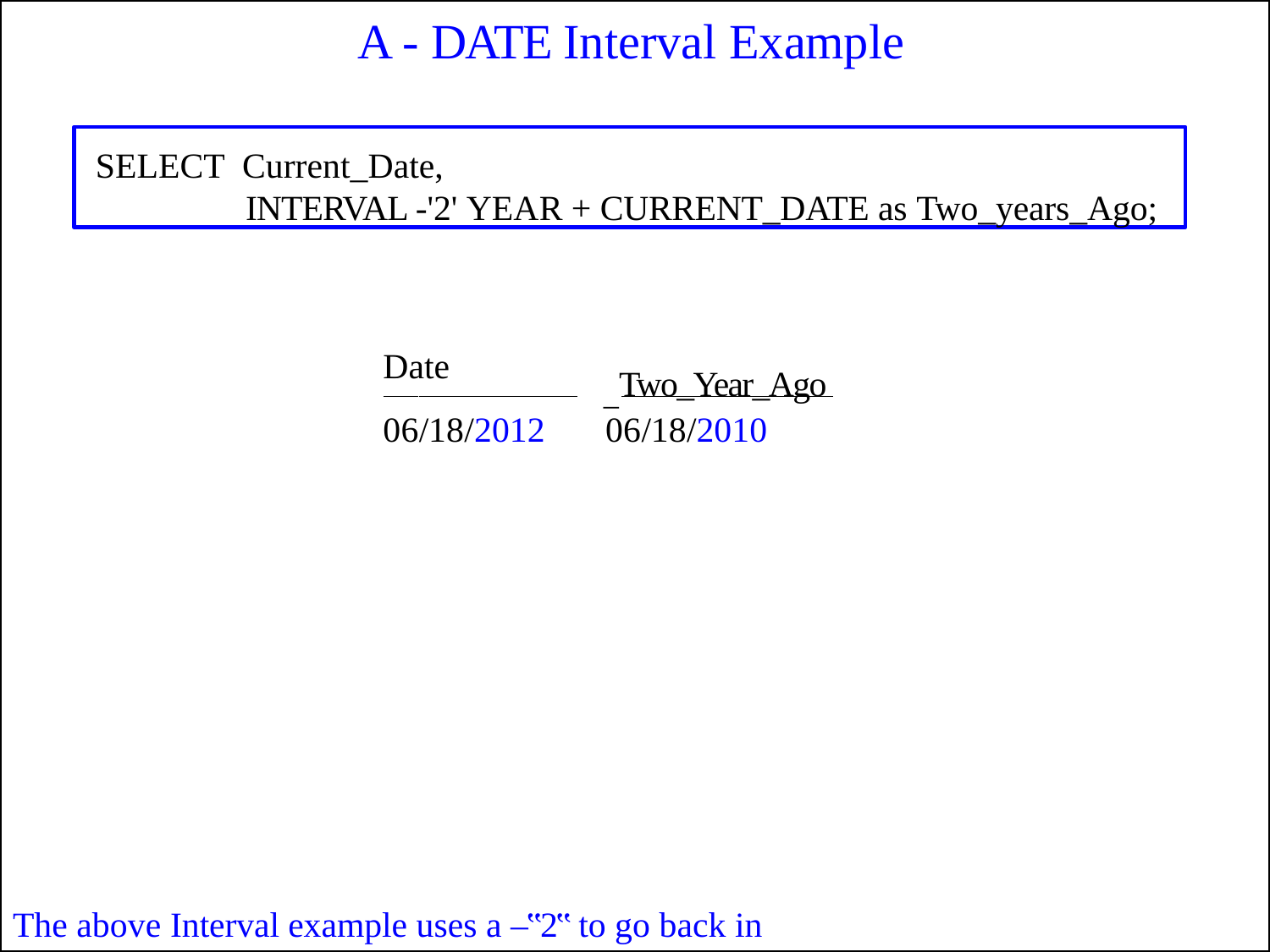

# A - DATE Interval Example
SELECT Current_Date,
INTERVAL -'2' YEAR + CURRENT_DATE as Two_years_Ago;
Date
_Two_Year_Ago

06/18/2012
06/18/2010
The above Interval example uses a –‟2‟ to go back in time.